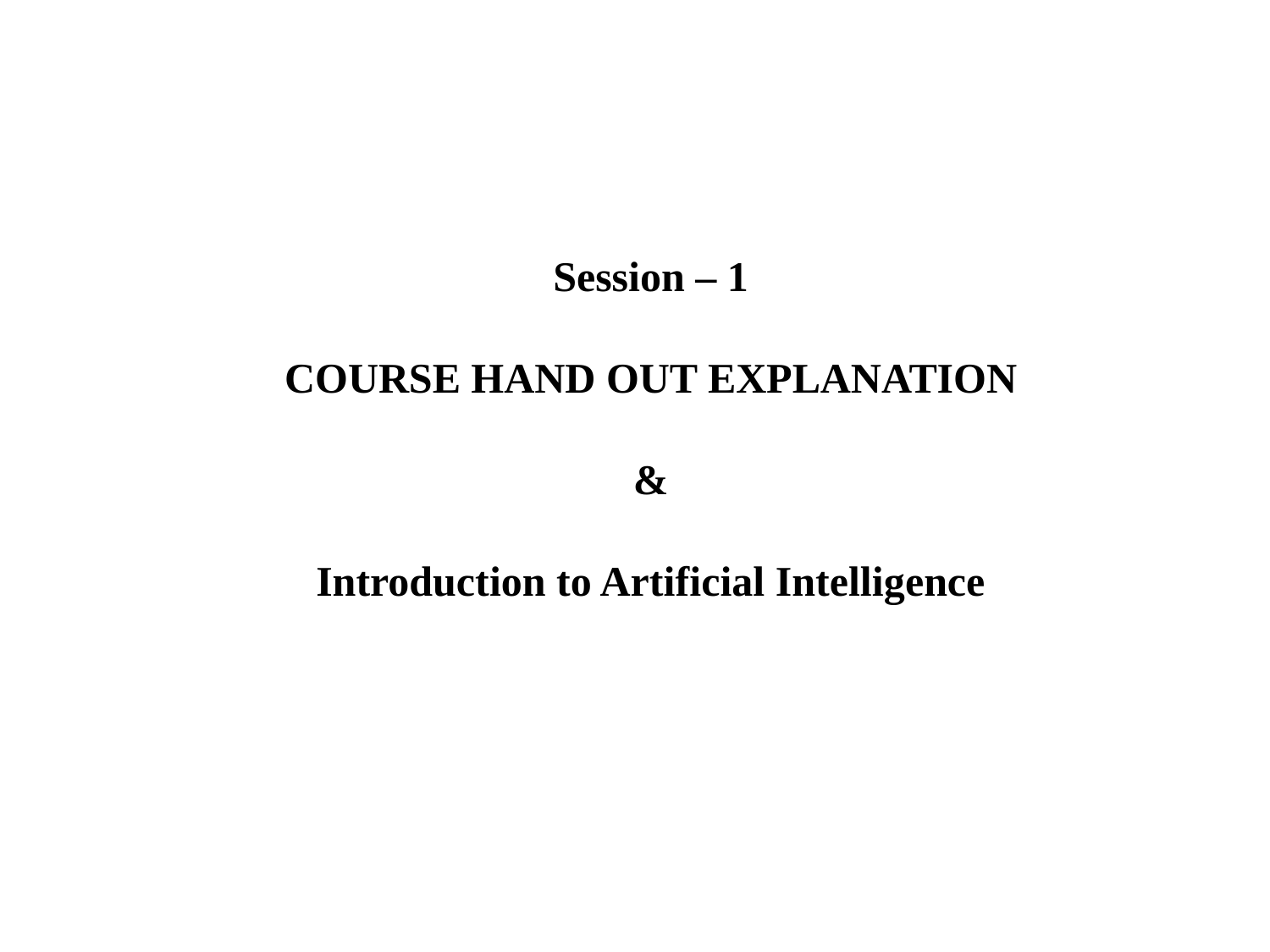

Session – 1

COURSE HAND OUT EXPLANATION

&

Introduction to Artificial Intelligence